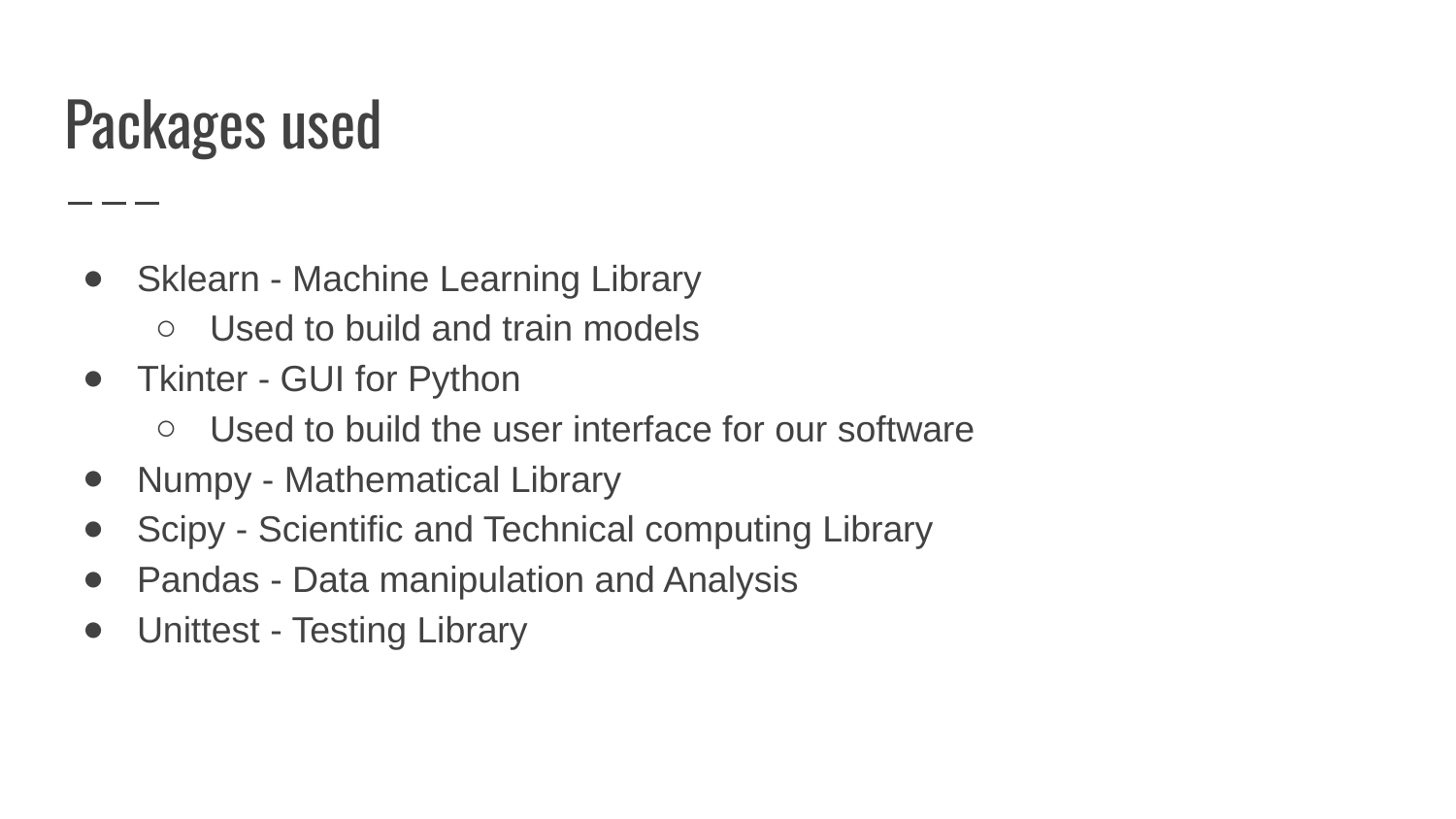

# Packages used
Sklearn - Machine Learning Library
Used to build and train models
Tkinter - GUI for Python
Used to build the user interface for our software
Numpy - Mathematical Library
Scipy - Scientific and Technical computing Library
Pandas - Data manipulation and Analysis
Unittest - Testing Library